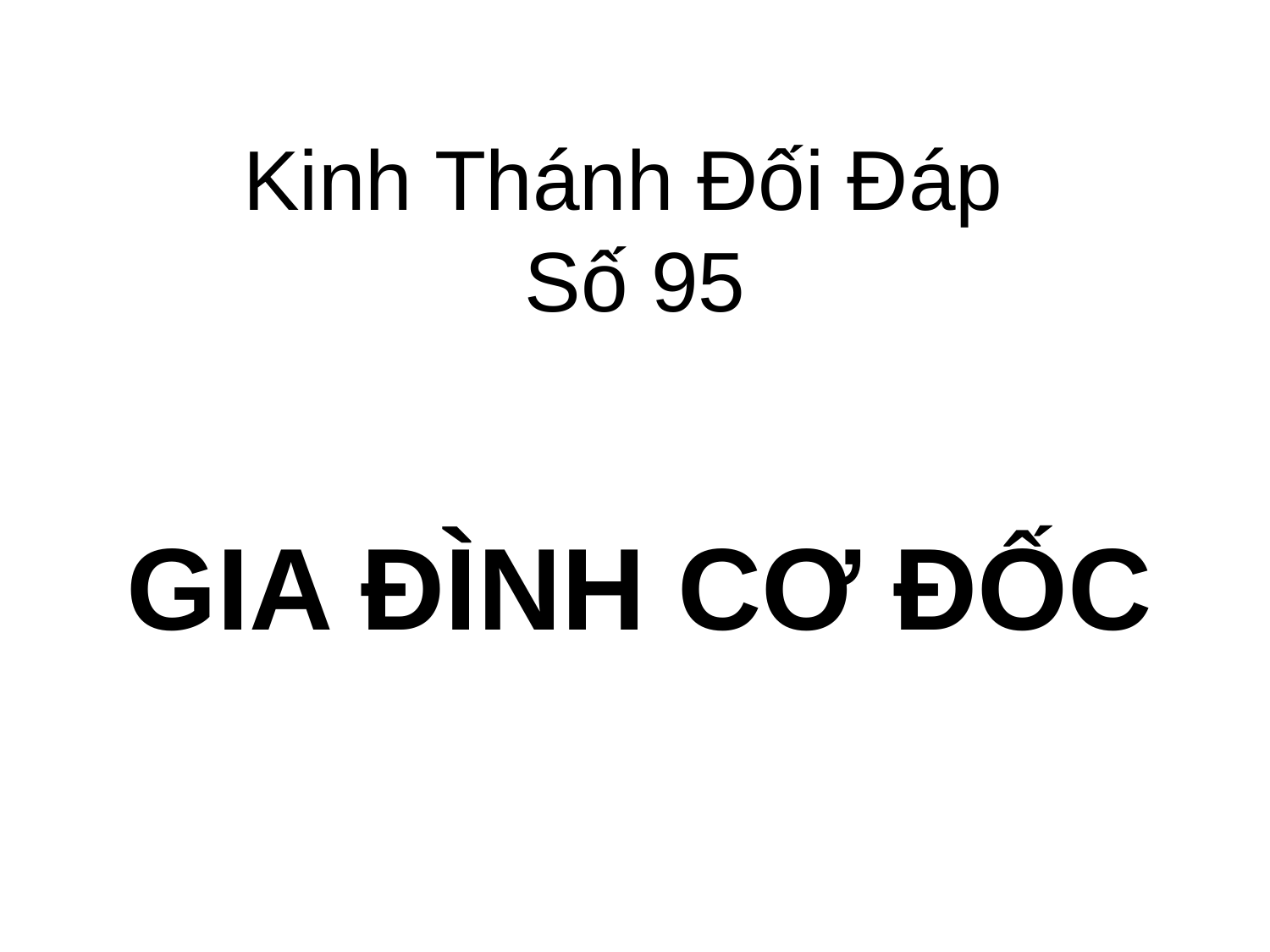

Kinh Thánh Đối Đáp
Số 95
GIA ĐÌNH CƠ ĐỐC